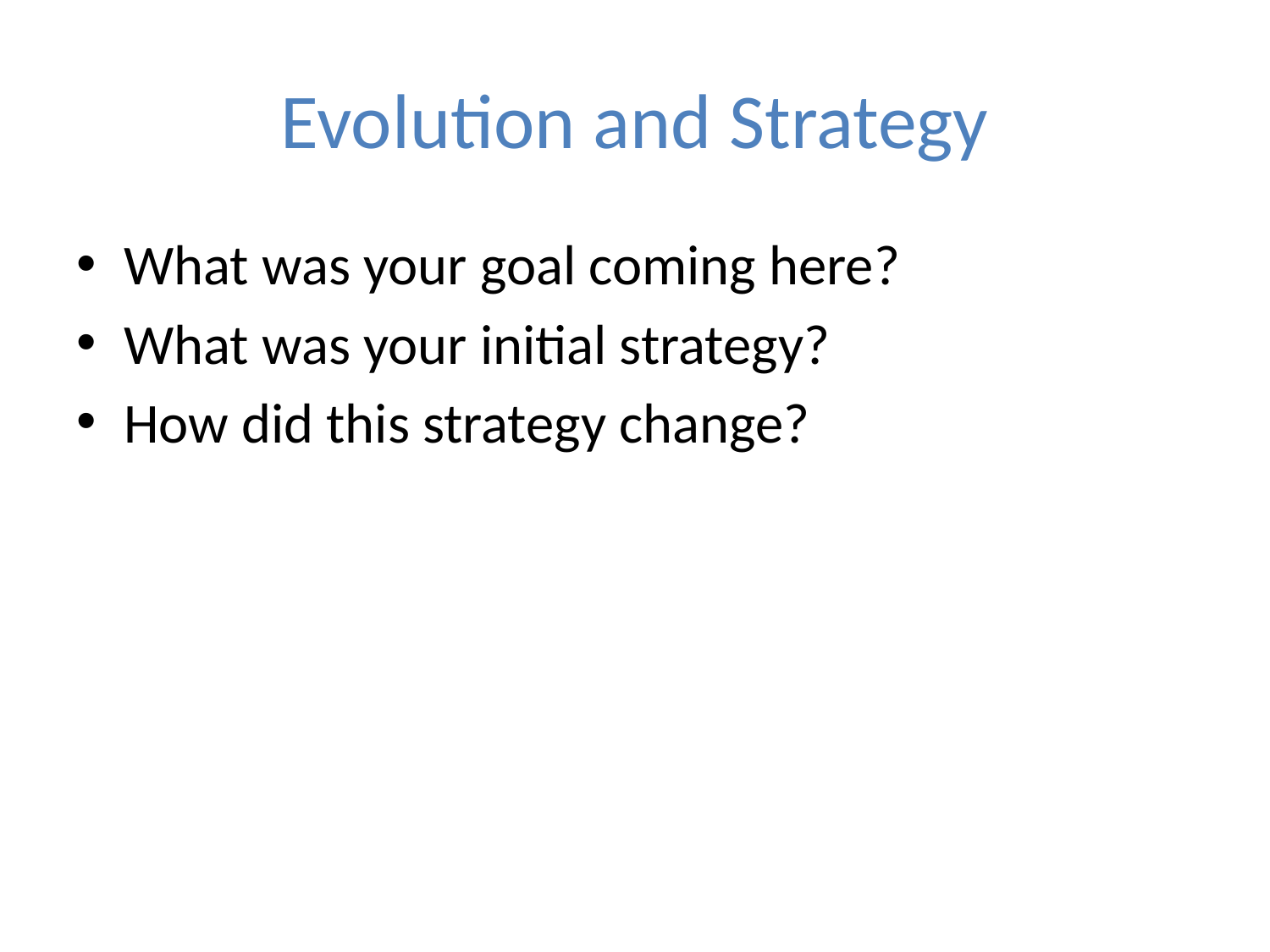

# Evolution and Strategy
What was your goal coming here?
What was your initial strategy?
How did this strategy change?